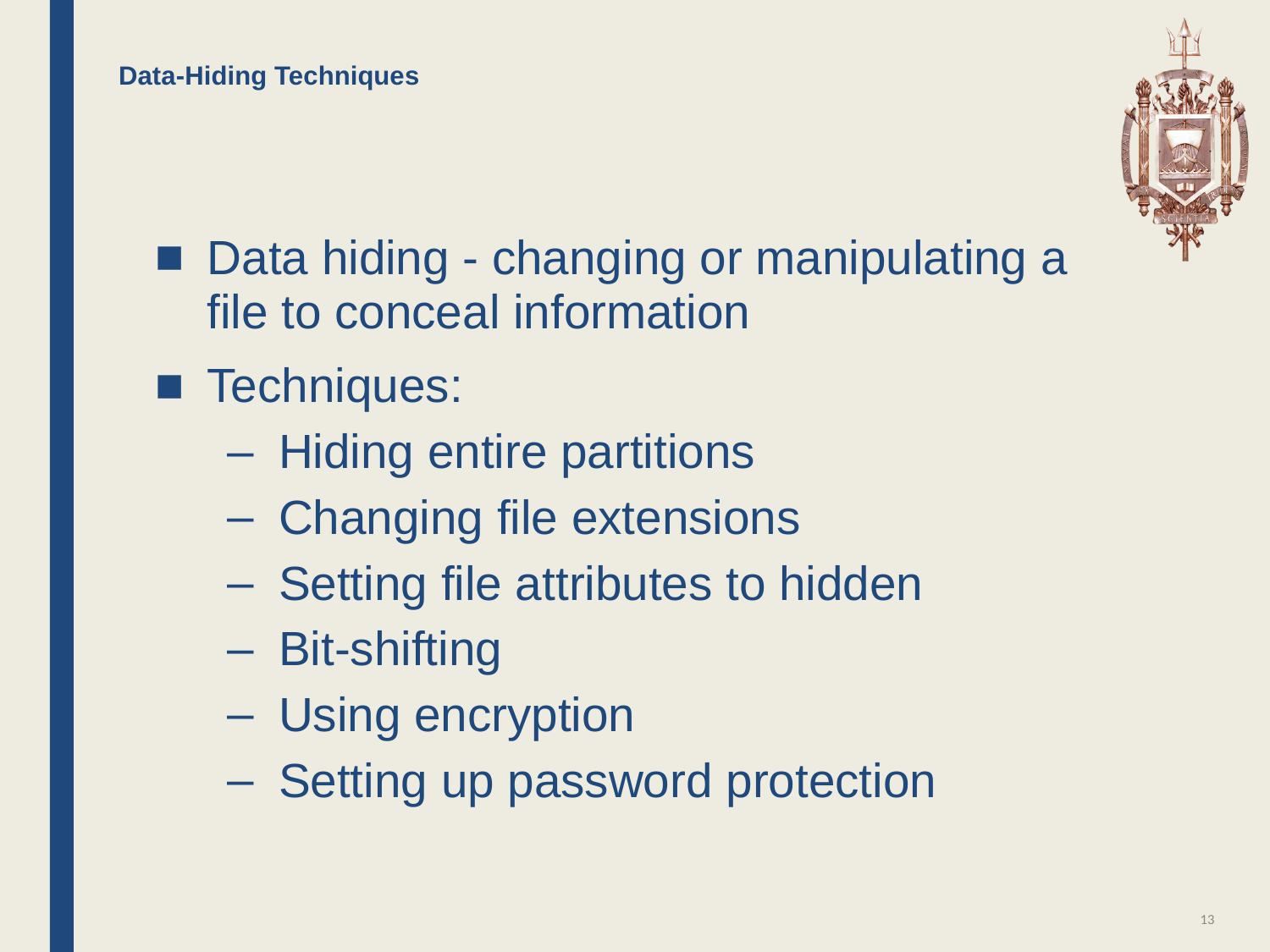

# Data-Hiding Techniques
Data hiding - changing or manipulating a file to conceal information
Techniques:
Hiding entire partitions
Changing file extensions
Setting file attributes to hidden
Bit-shifting
Using encryption
Setting up password protection